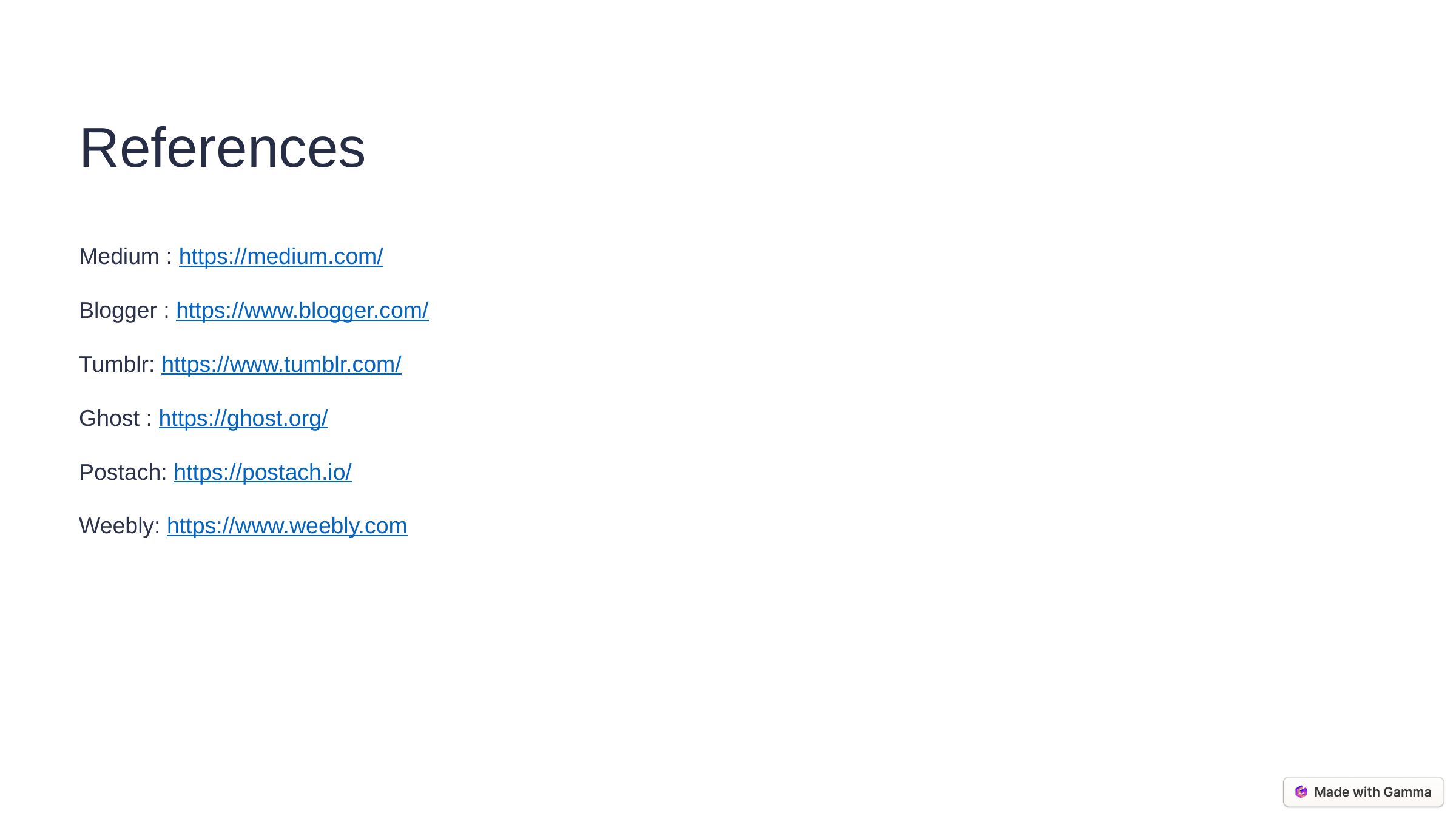

References
Medium : https://medium.com/
Blogger : https://www.blogger.com/
Tumblr: https://www.tumblr.com/
Ghost : https://ghost.org/
Postach: https://postach.io/
Weebly: https://www.weebly.com